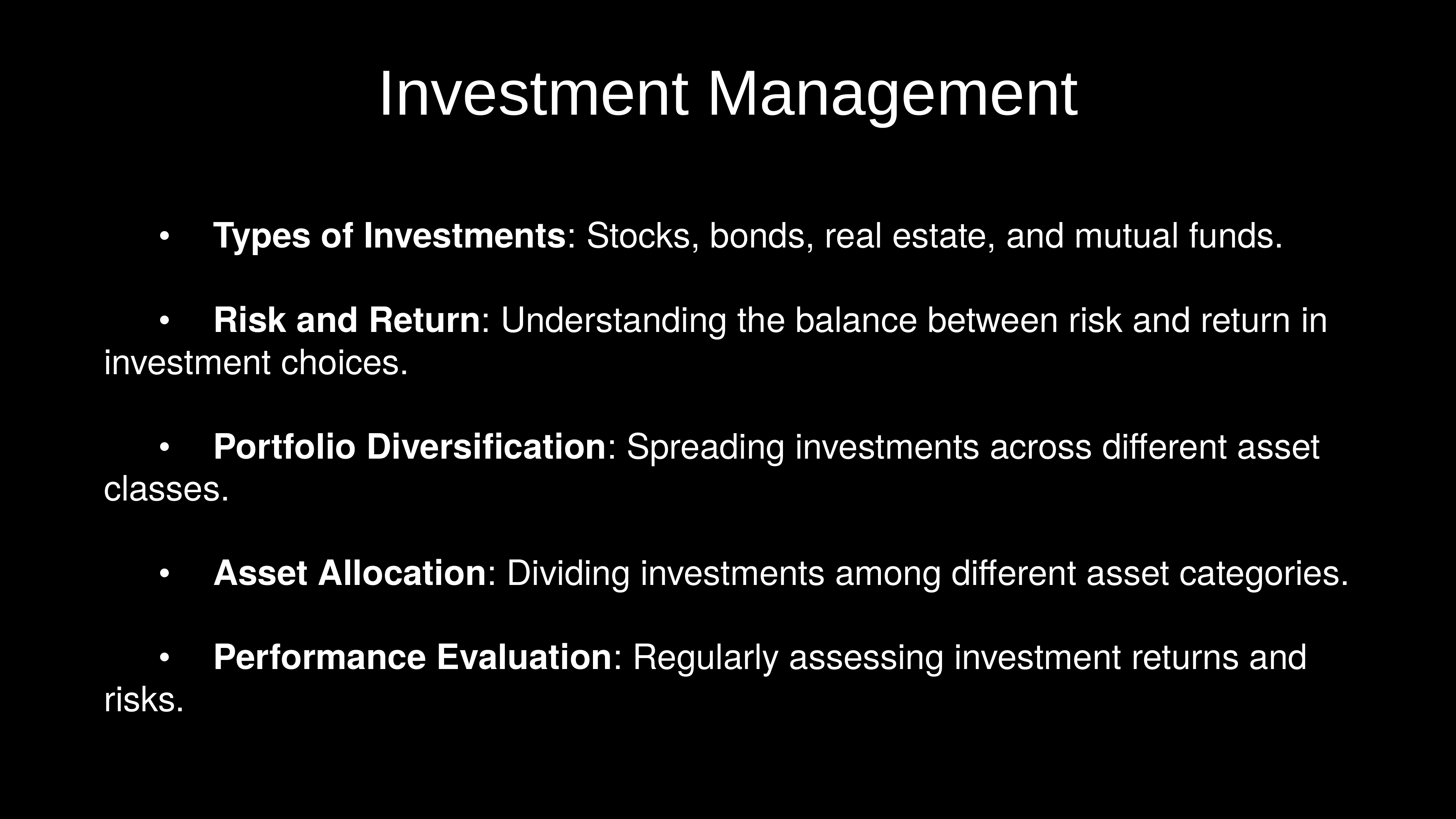

# Investment Management
	•	Types of Investments: Stocks, bonds, real estate, and mutual funds.
	•	Risk and Return: Understanding the balance between risk and return in investment choices.
	•	Portfolio Diversification: Spreading investments across different asset classes.
	•	Asset Allocation: Dividing investments among different asset categories.
	•	Performance Evaluation: Regularly assessing investment returns and risks.